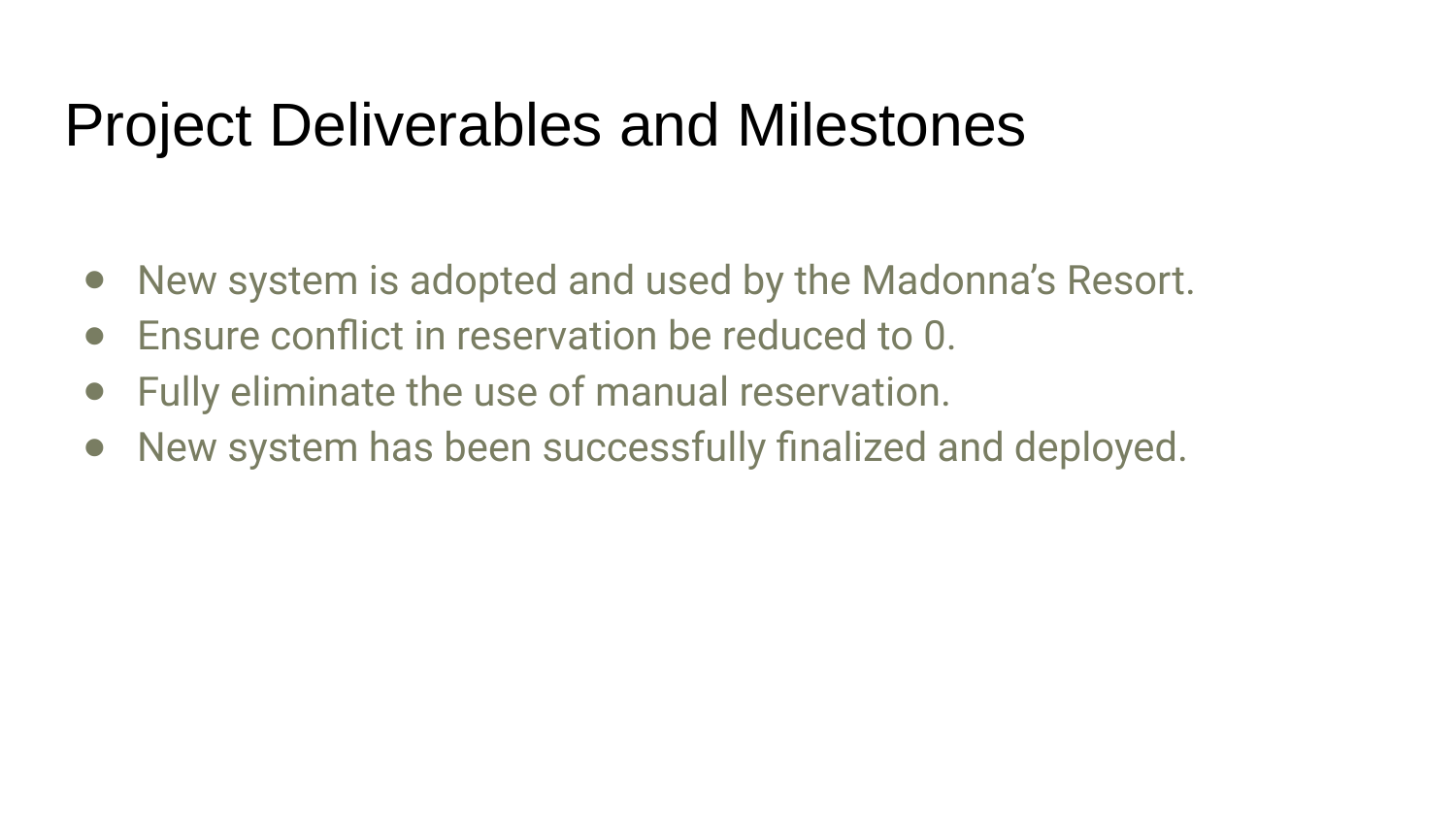

# Project Deliverables and Milestones

New system is adopted and used by the Madonna’s Resort.
Ensure conflict in reservation be reduced to 0.
Fully eliminate the use of manual reservation.
New system has been successfully finalized and deployed.